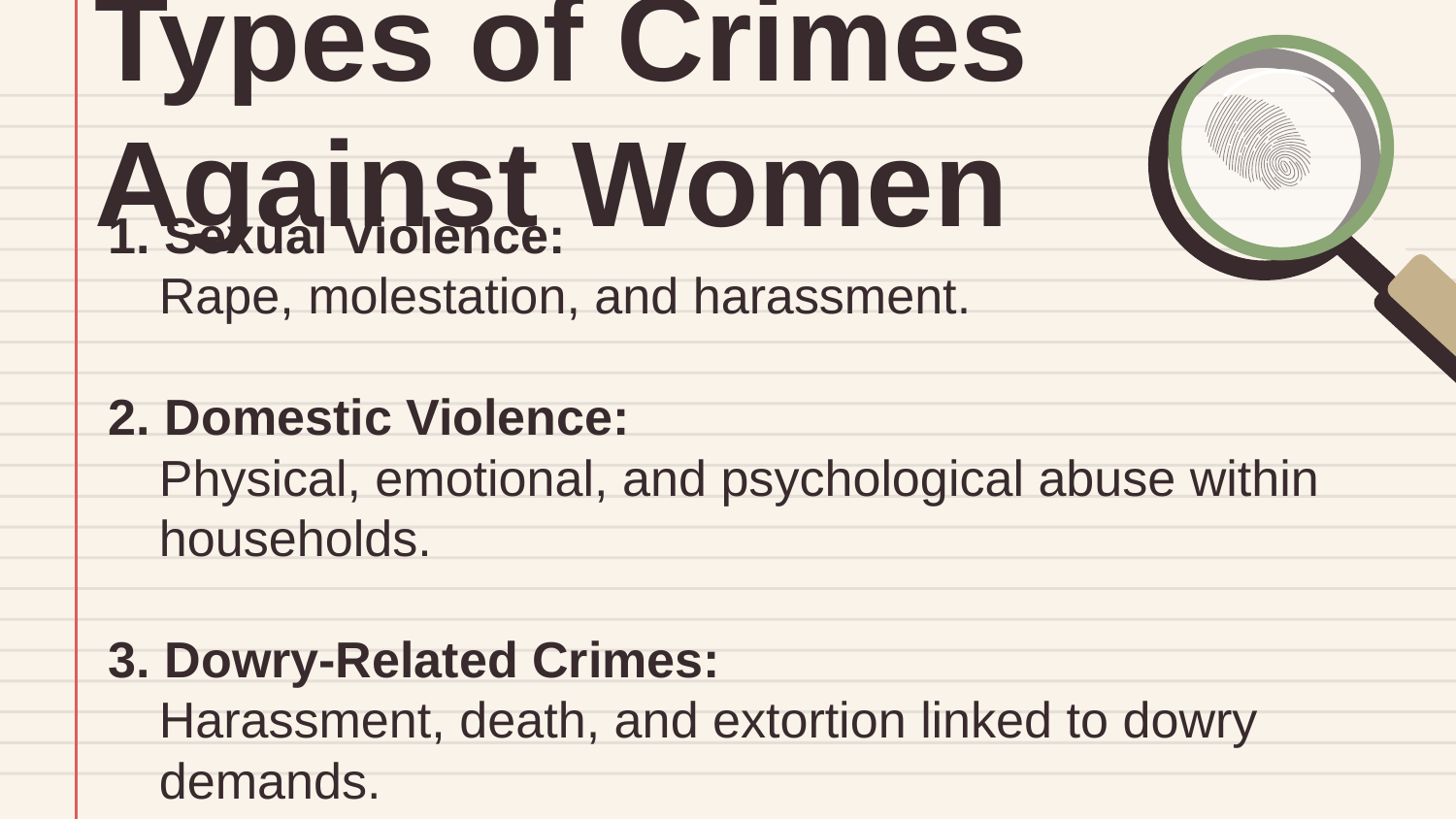

# Types of Crimes Against Women

1. Sexual Violence:
	Rape, molestation, and harassment.

2. Domestic Violence:
	Physical, emotional, and psychological abuse within households.

3. Dowry-Related Crimes:
	Harassment, death, and extortion linked to dowry demands.